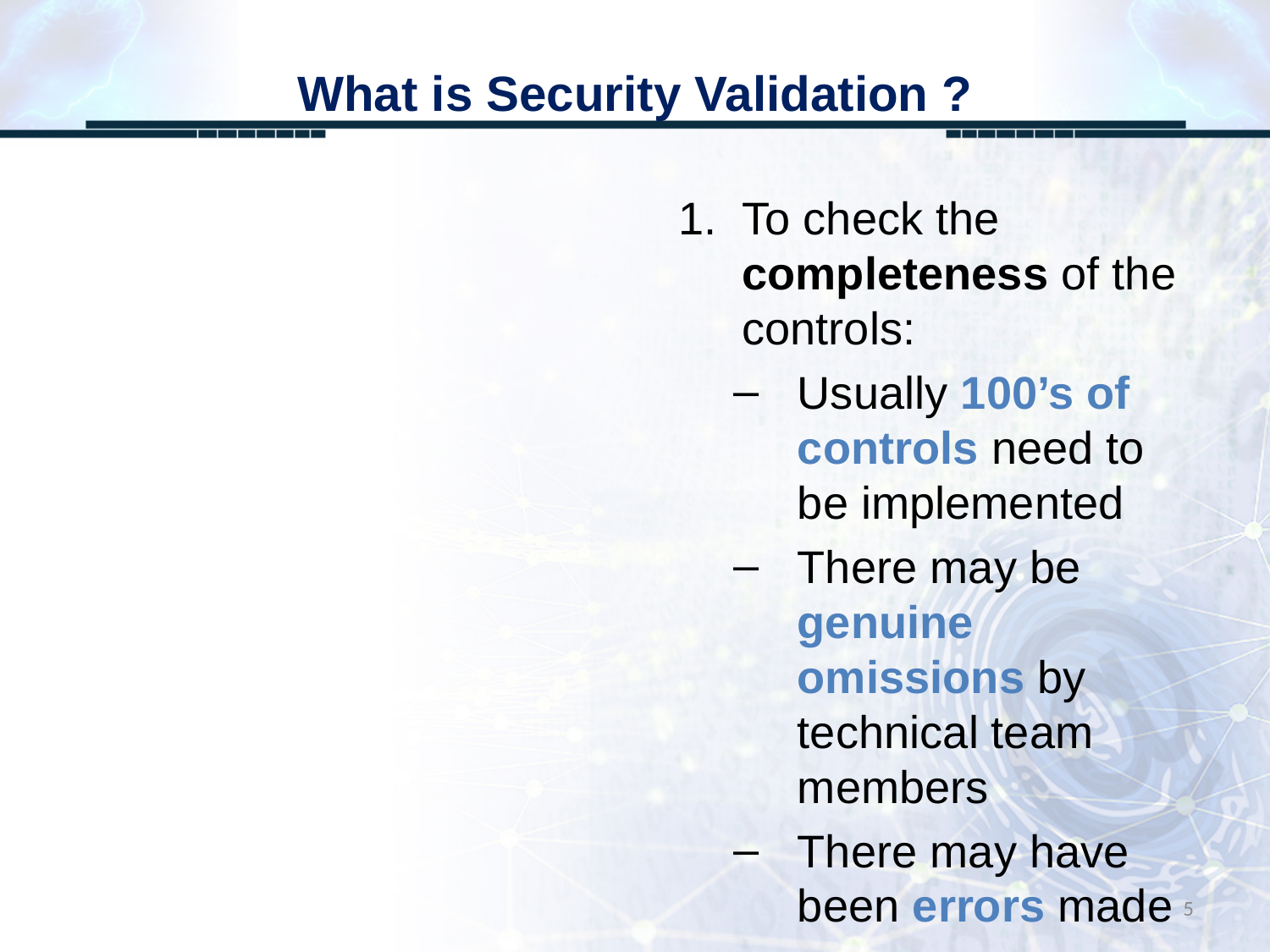

# What is Security Validation ?
To check the completeness of the controls:
Usually 100’s of controls need to be implemented
There may be genuine omissions by technical team members
There may have been errors made

5